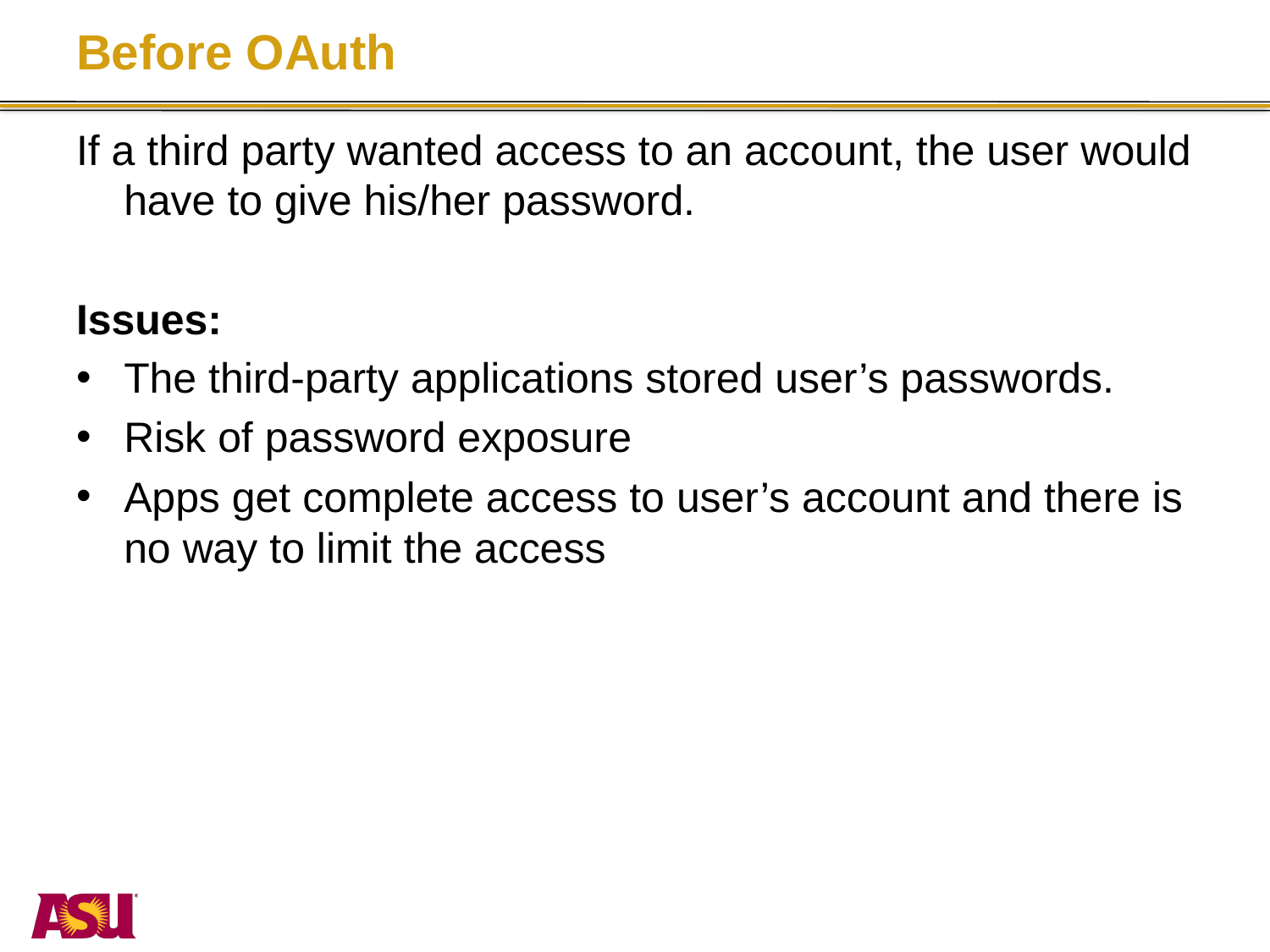

# Before OAuth
If a third party wanted access to an account, the user would have to give his/her password.

Issues:
The third-party applications stored user’s passwords.
Risk of password exposure
Apps get complete access to user’s account and there is no way to limit the access